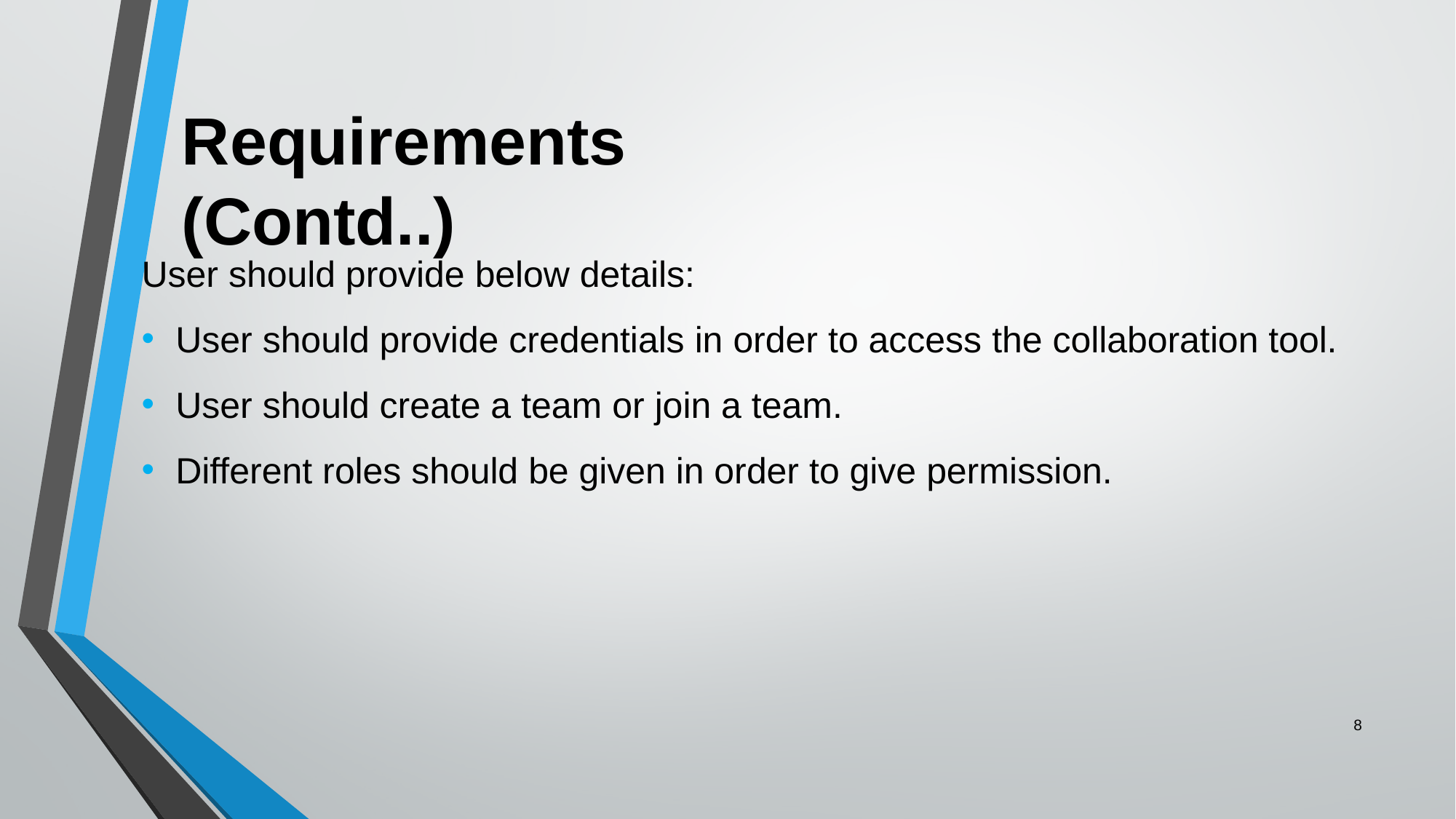

Requirements (Contd..)
User should provide below details:
User should provide credentials in order to access the collaboration tool.
User should create a team or join a team.
Different roles should be given in order to give permission.
8